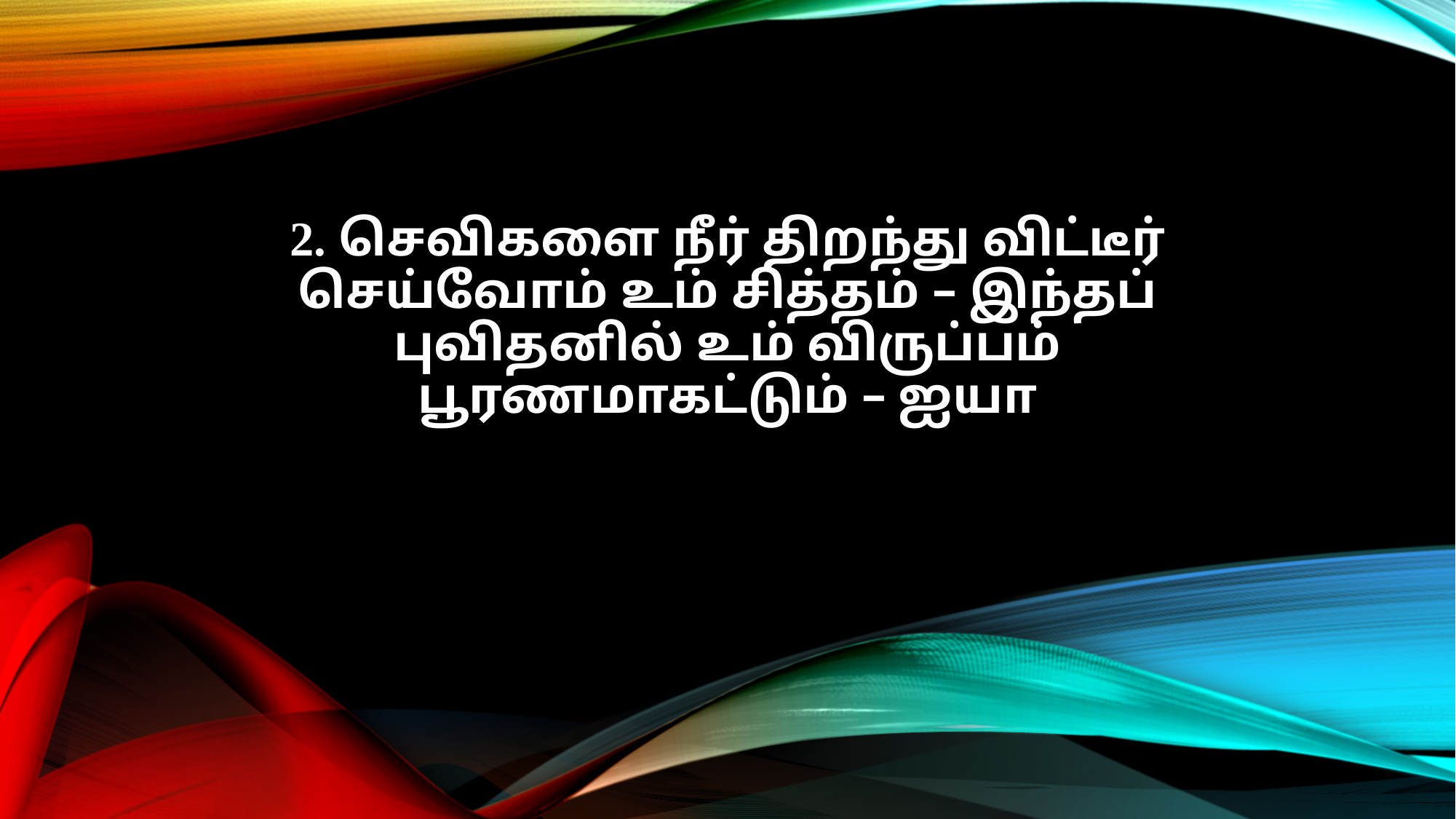

2. செவிகளை நீர் திறந்து விட்டீர்
செய்வோம் உம் சித்தம் – இந்தப்
புவிதனில் உம் விருப்பம்
பூரணமாகட்டும் – ஐயா